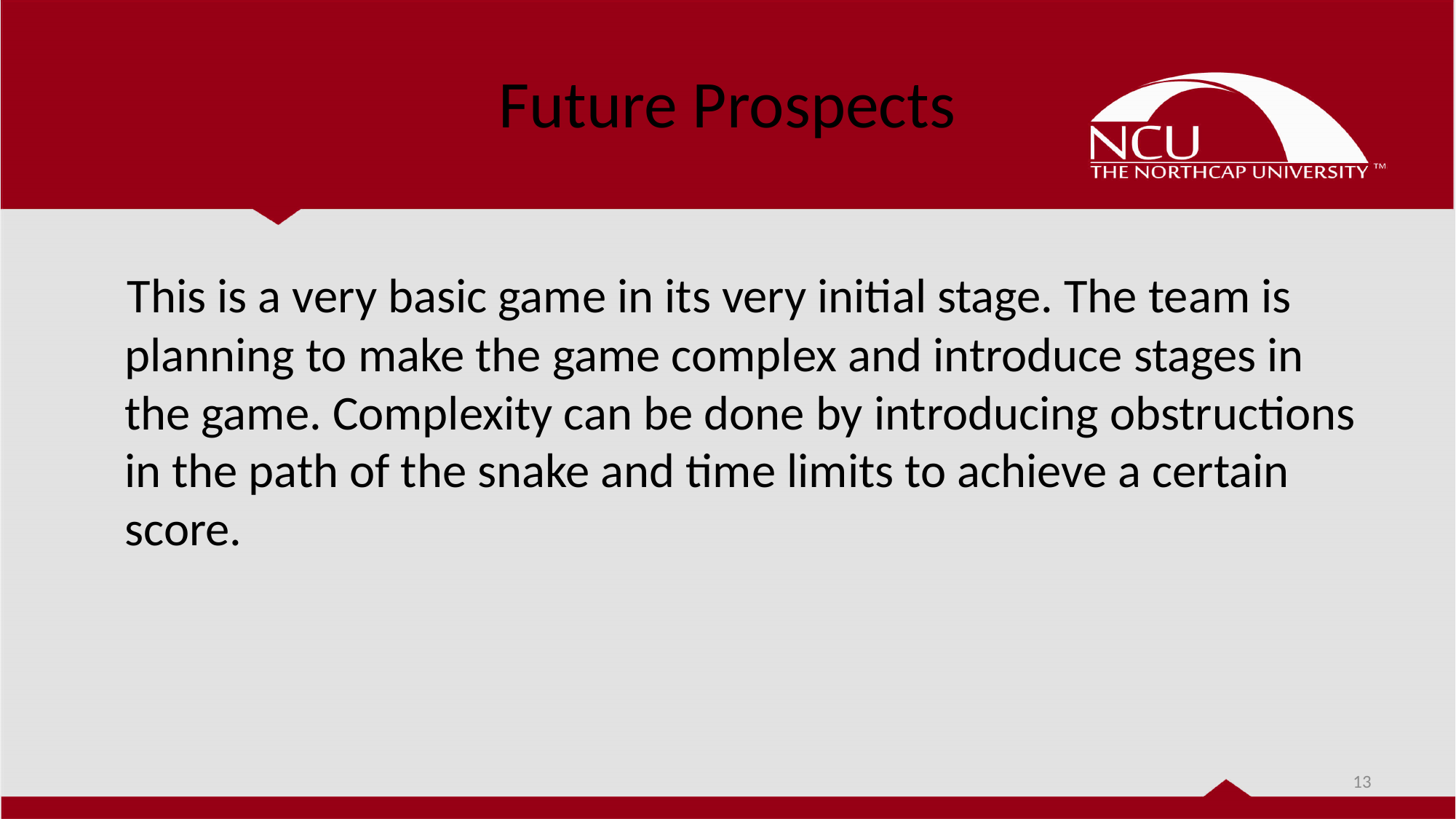

# Future Prospects

    This is a very basic game in its very initial stage. The team is planning to make the game complex and introduce stages in the game. Complexity can be done by introducing obstructions in the path of the snake and time limits to achieve a certain score.
13